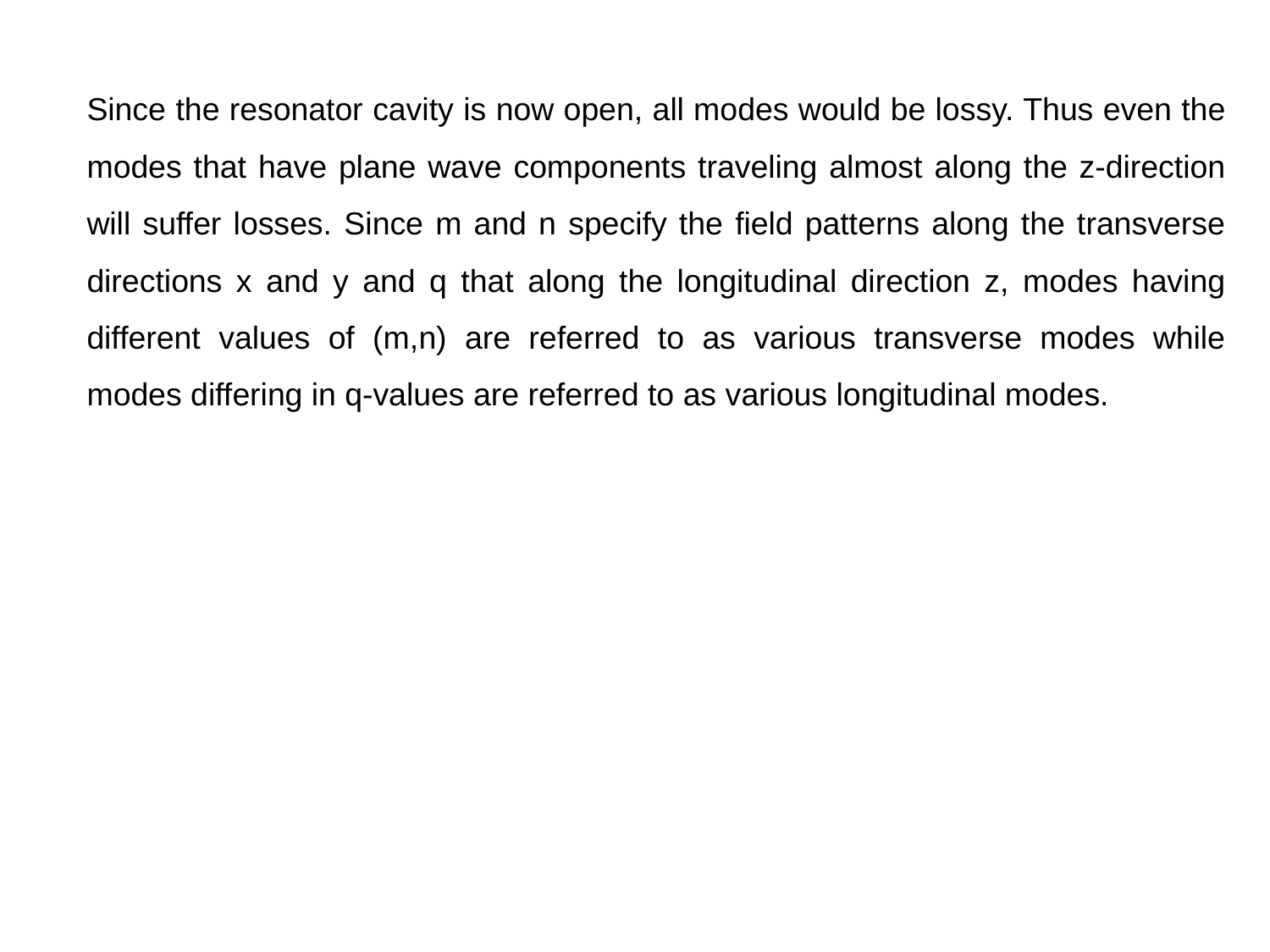

Since the resonator cavity is now open, all modes would be lossy. Thus even the modes that have plane wave components traveling almost along the z-direction will suffer losses. Since m and n specify the field patterns along the transverse directions x and y and q that along the longitudinal direction z, modes having different values of (m,n) are referred to as various transverse modes while modes differing in q-values are referred to as various longitudinal modes.